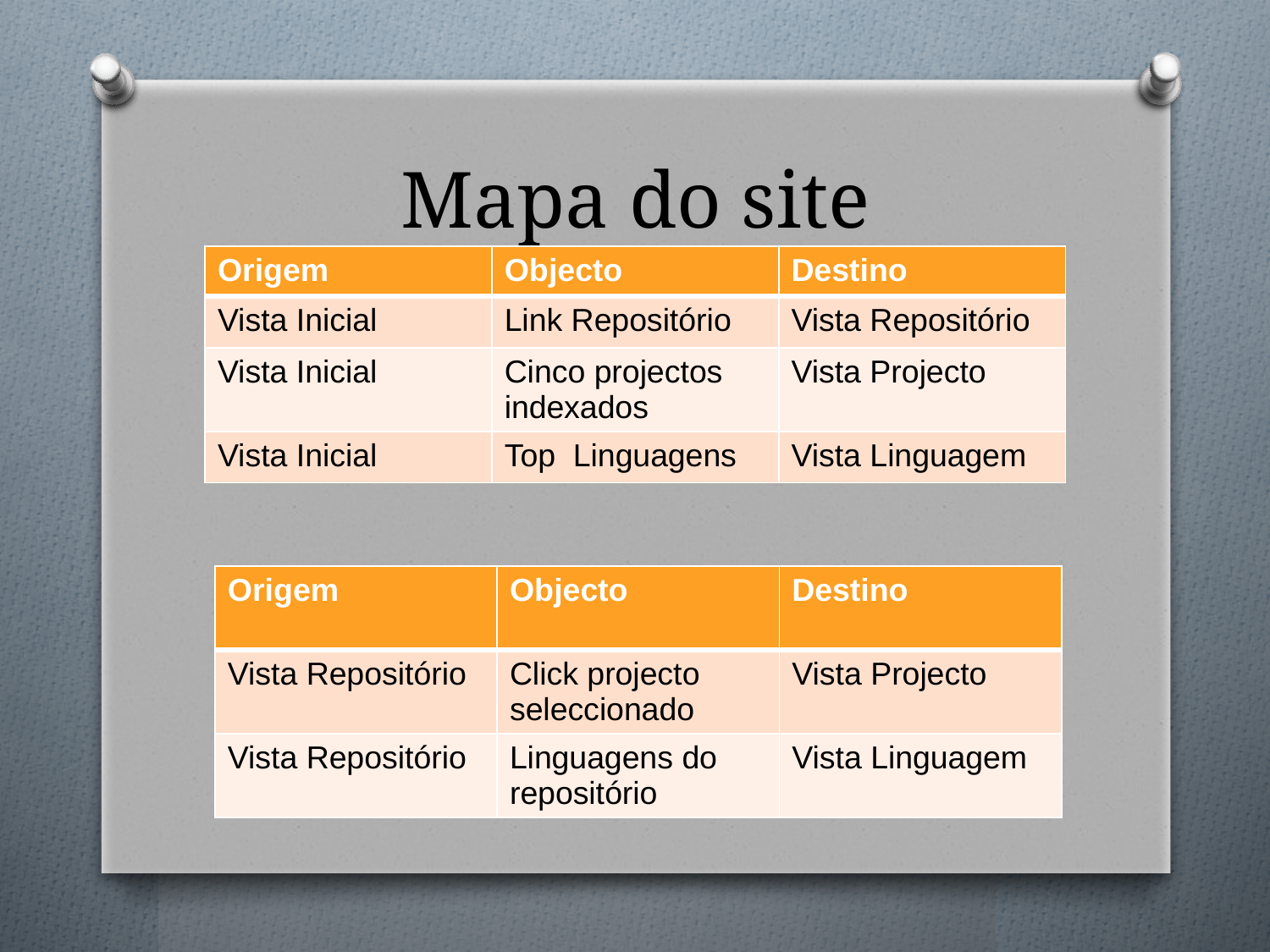

# Mapa do site
| Origem | Objecto | Destino |
| --- | --- | --- |
| Vista Inicial | Link Repositório | Vista Repositório |
| Vista Inicial | Cinco projectos indexados | Vista Projecto |
| Vista Inicial | Top Linguagens | Vista Linguagem |
| Origem | Objecto | Destino |
| --- | --- | --- |
| Vista Repositório | Click projecto seleccionado | Vista Projecto |
| Vista Repositório | Linguagens do repositório | Vista Linguagem |